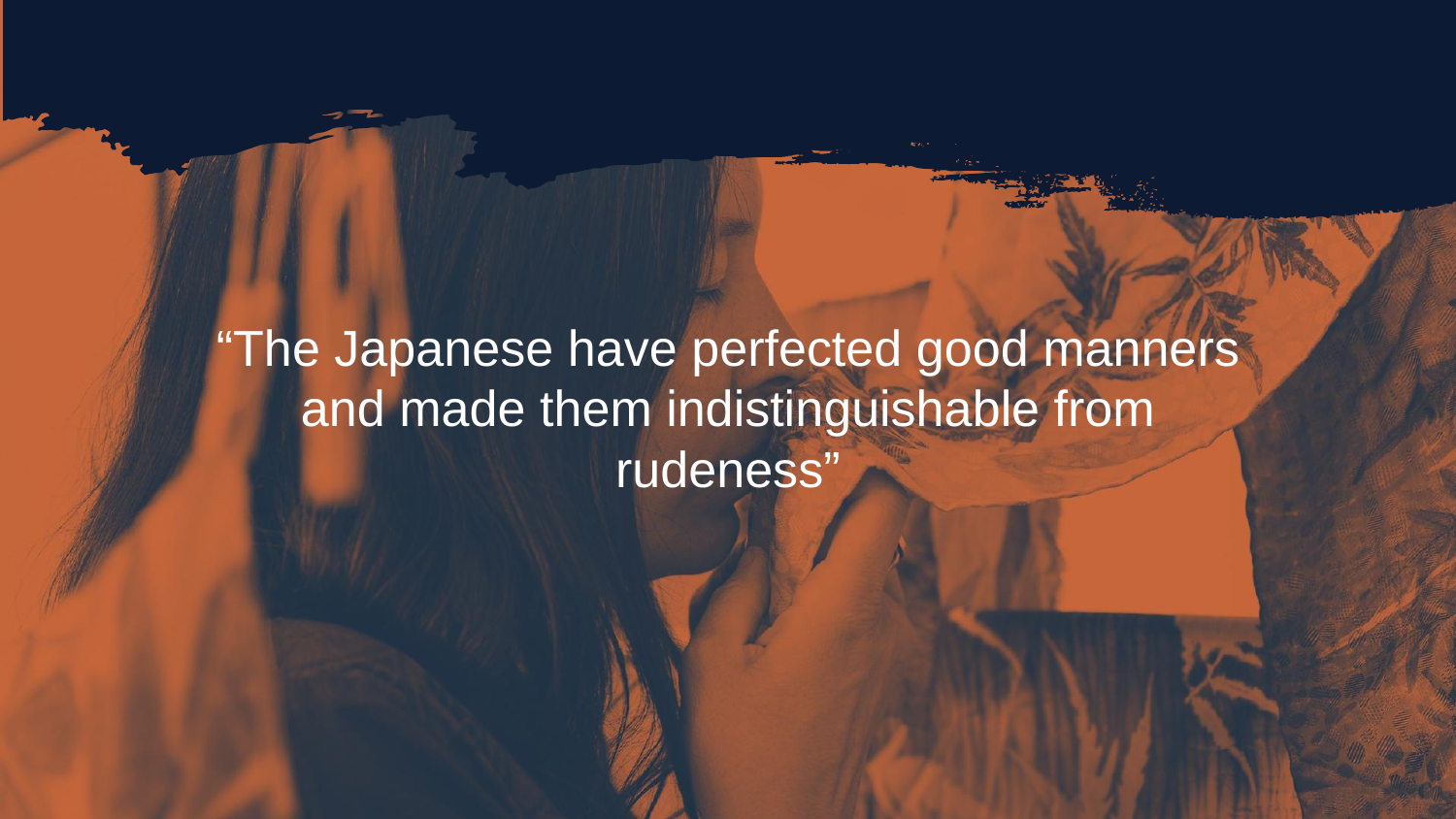

“The Japanese have perfected good manners and made them indistinguishable from rudeness”